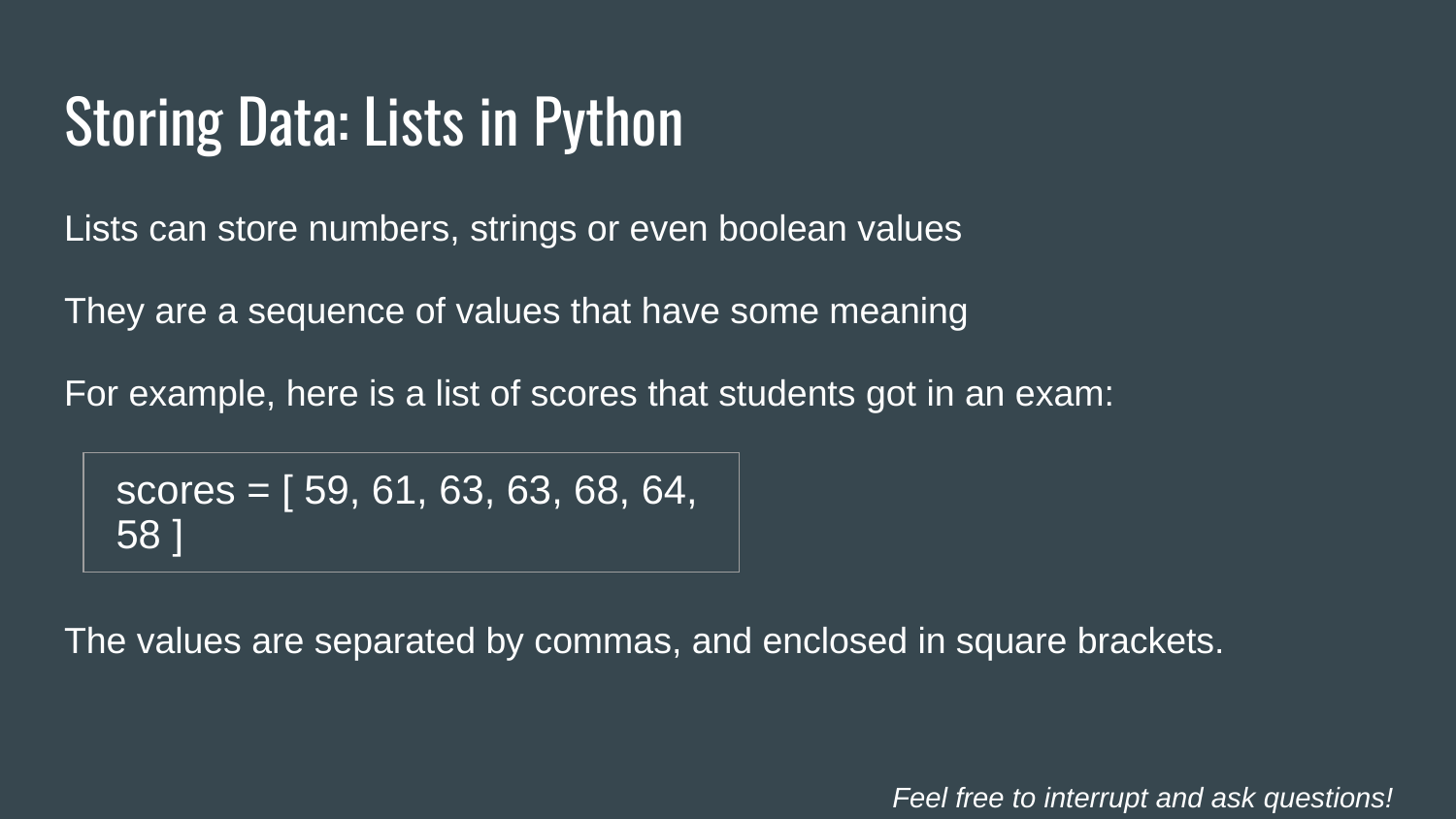

# Storing Data: Lists in Python
Lists can store numbers, strings or even boolean values
They are a sequence of values that have some meaning
For example, here is a list of scores that students got in an exam:

The values are separated by commas, and enclosed in square brackets.

| scores = [ 59, 61, 63, 63, 68, 64, 58 ] |
| --- |
Feel free to interrupt and ask questions!